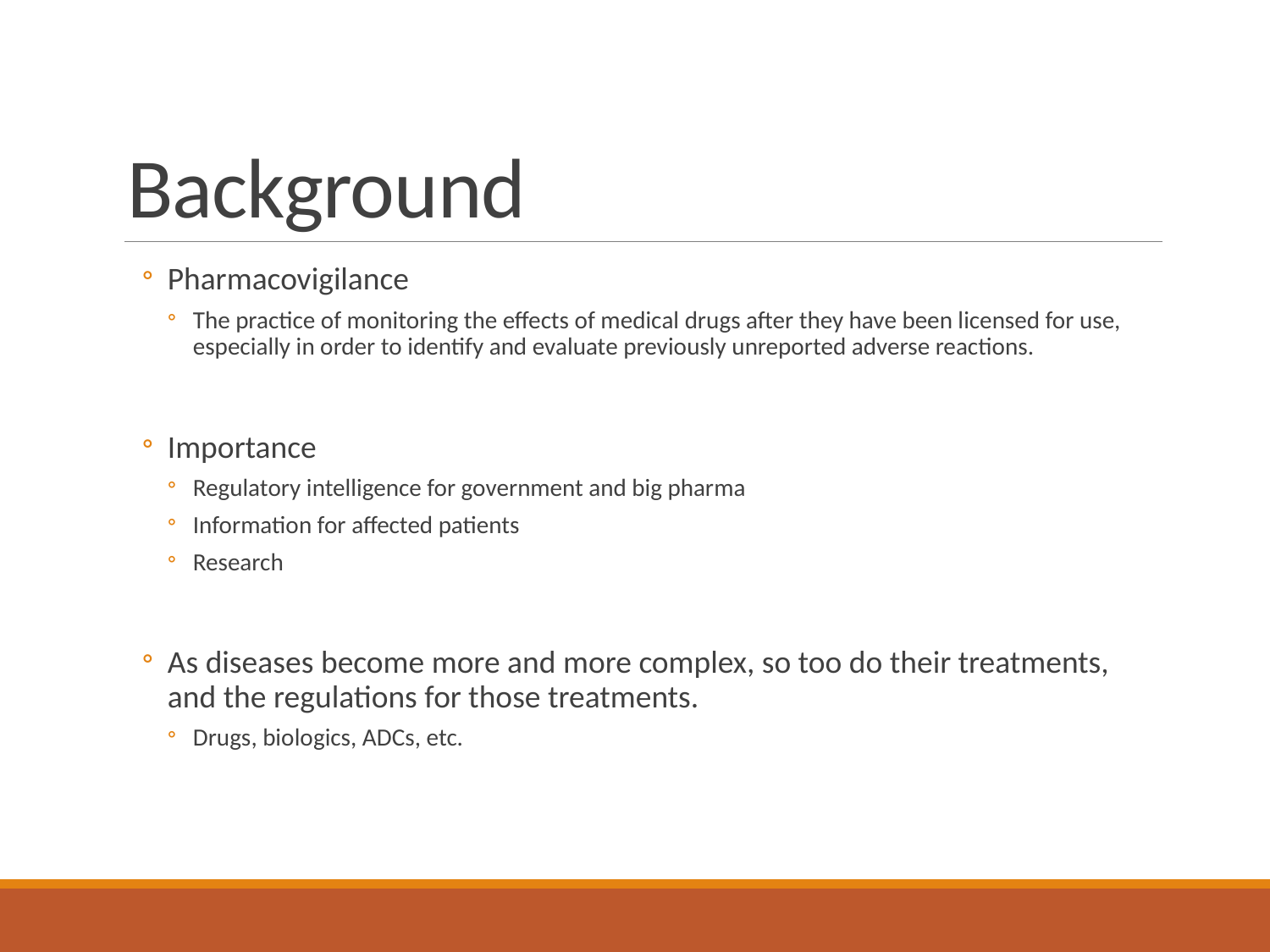

# Background
Pharmacovigilance
The practice of monitoring the effects of medical drugs after they have been licensed for use, especially in order to identify and evaluate previously unreported adverse reactions.

Importance
Regulatory intelligence for government and big pharma
Information for affected patients
Research

As diseases become more and more complex, so too do their treatments, and the regulations for those treatments.
Drugs, biologics, ADCs, etc.